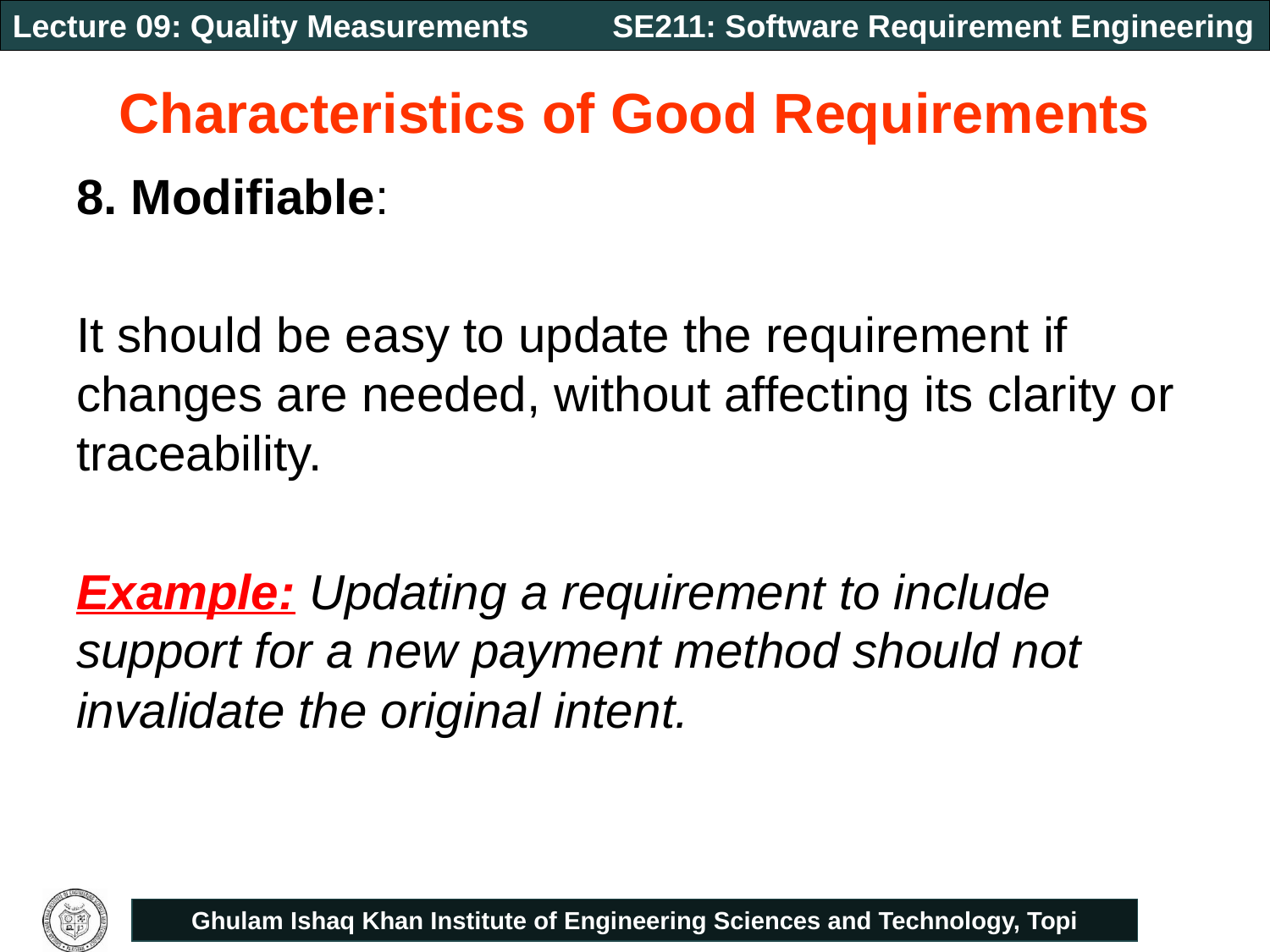

# Characteristics of Good Requirements
8. Modifiable:

It should be easy to update the requirement if changes are needed, without affecting its clarity or traceability.

Example: Updating a requirement to include support for a new payment method should not invalidate the original intent.